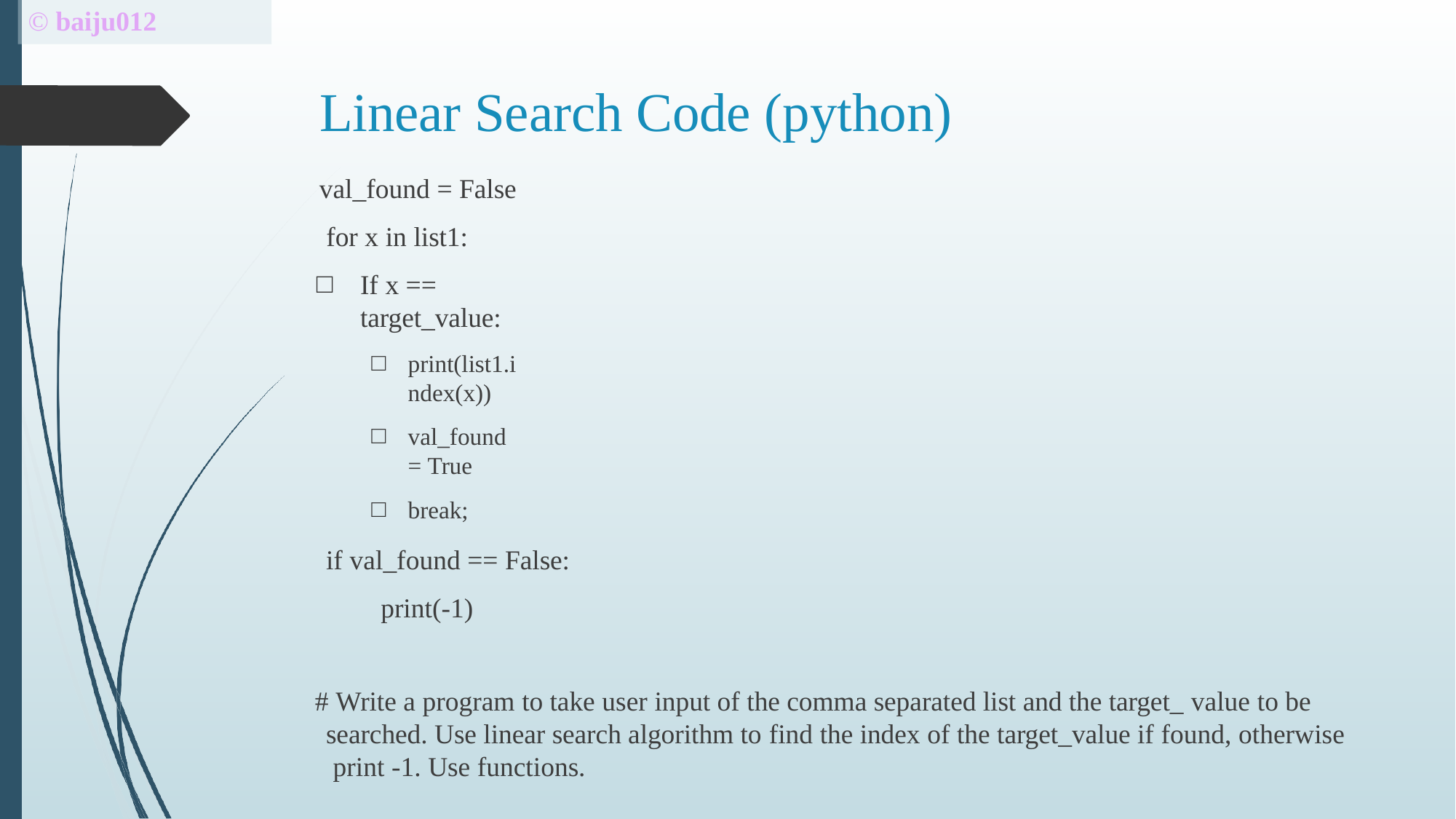

# © baiju012
Linear Search Code (python)
val_found = False  for x in list1:
If x == target_value:
print(list1.index(x))
val_found = True
break;
if val_found == False:  print(-1)

# Write a program to take user input of the comma separated list and the target_ value to be  searched. Use linear search algorithm to find the index of the target_value if found, otherwise  print -1. Use functions.